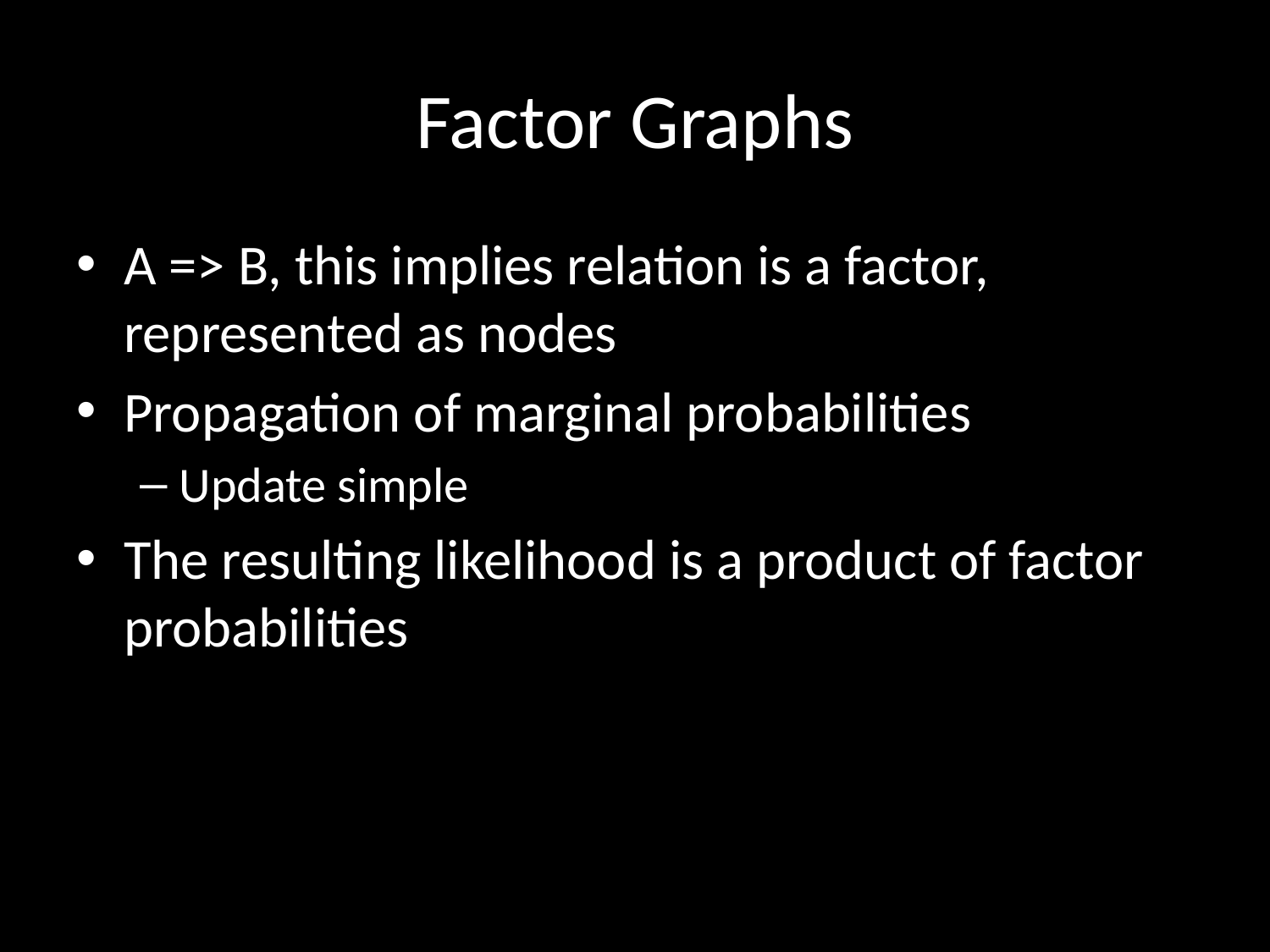

# Factor Graphs
A => B, this implies relation is a factor, represented as nodes
Propagation of marginal probabilities
Update simple
The resulting likelihood is a product of factor probabilities